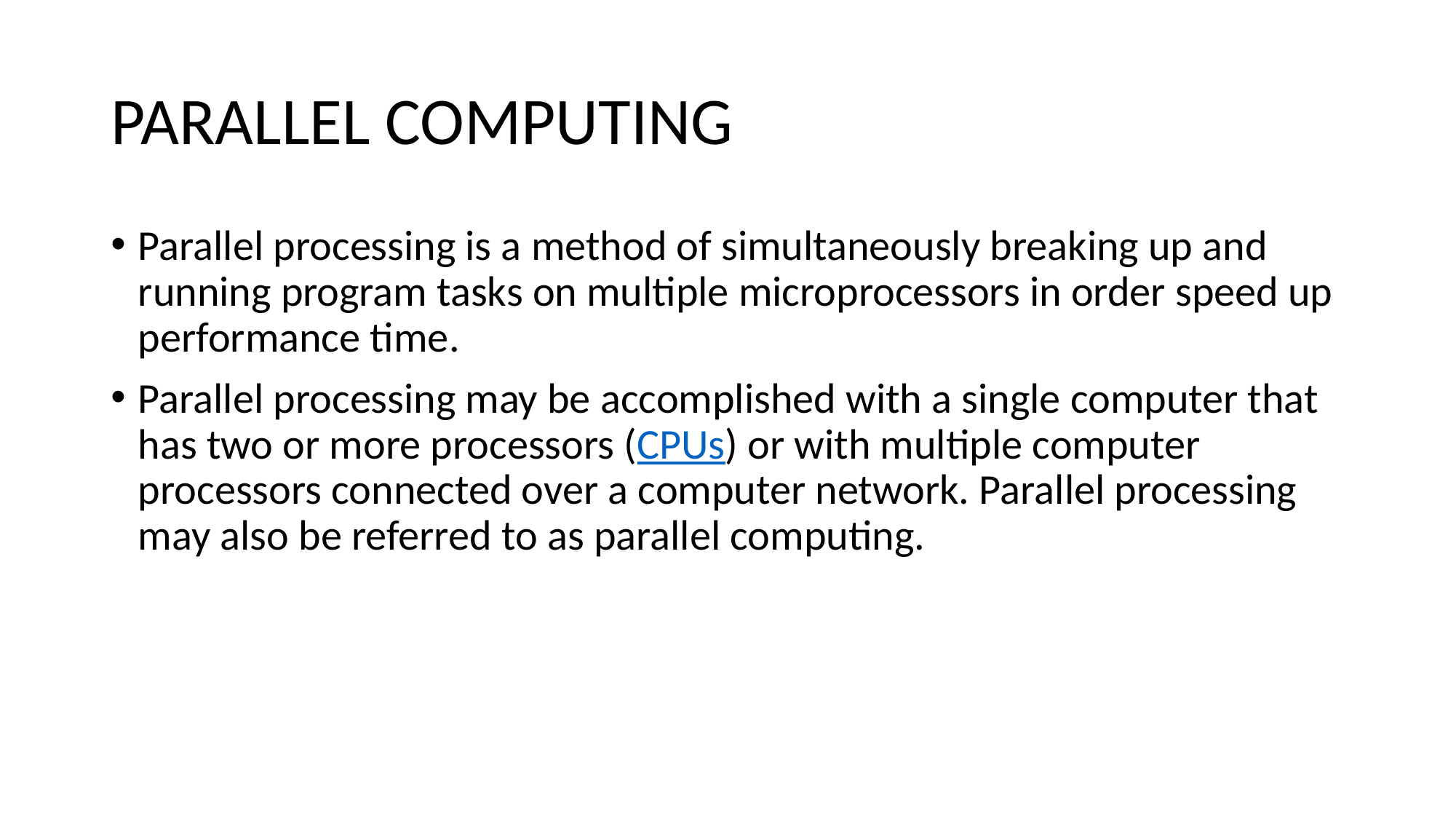

# PARALLEL COMPUTING
Parallel processing is a method of simultaneously breaking up and running program tasks on multiple microprocessors in order speed up performance time.
Parallel processing may be accomplished with a single computer that has two or more processors (CPUs) or with multiple computer processors connected over a computer network. Parallel processing may also be referred to as parallel computing.